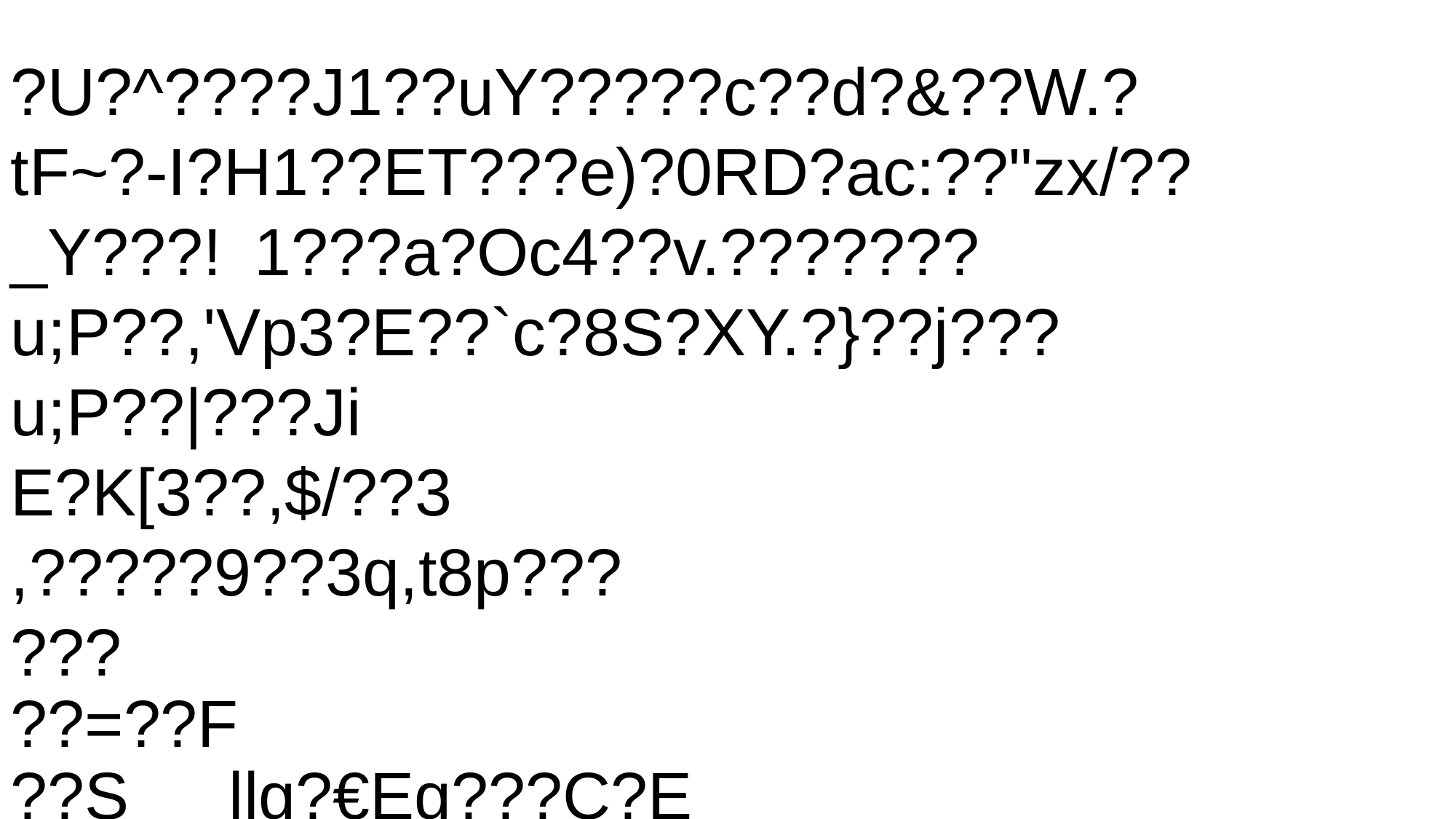

?U?^????J1??uY?????c??d?&??W.?tF~?-I?H1??ET???e)?0RD?ac:??"zx/??_Y???!1???a?Oc4??v.???????u;P??,'Vp3?E??`c?8S?XY.?}??j???u;P??|???Ji
E?K[3??,$/??3
,?????9??3q,t8p???
???
??=??F
??S	llg?€Eg???C?E